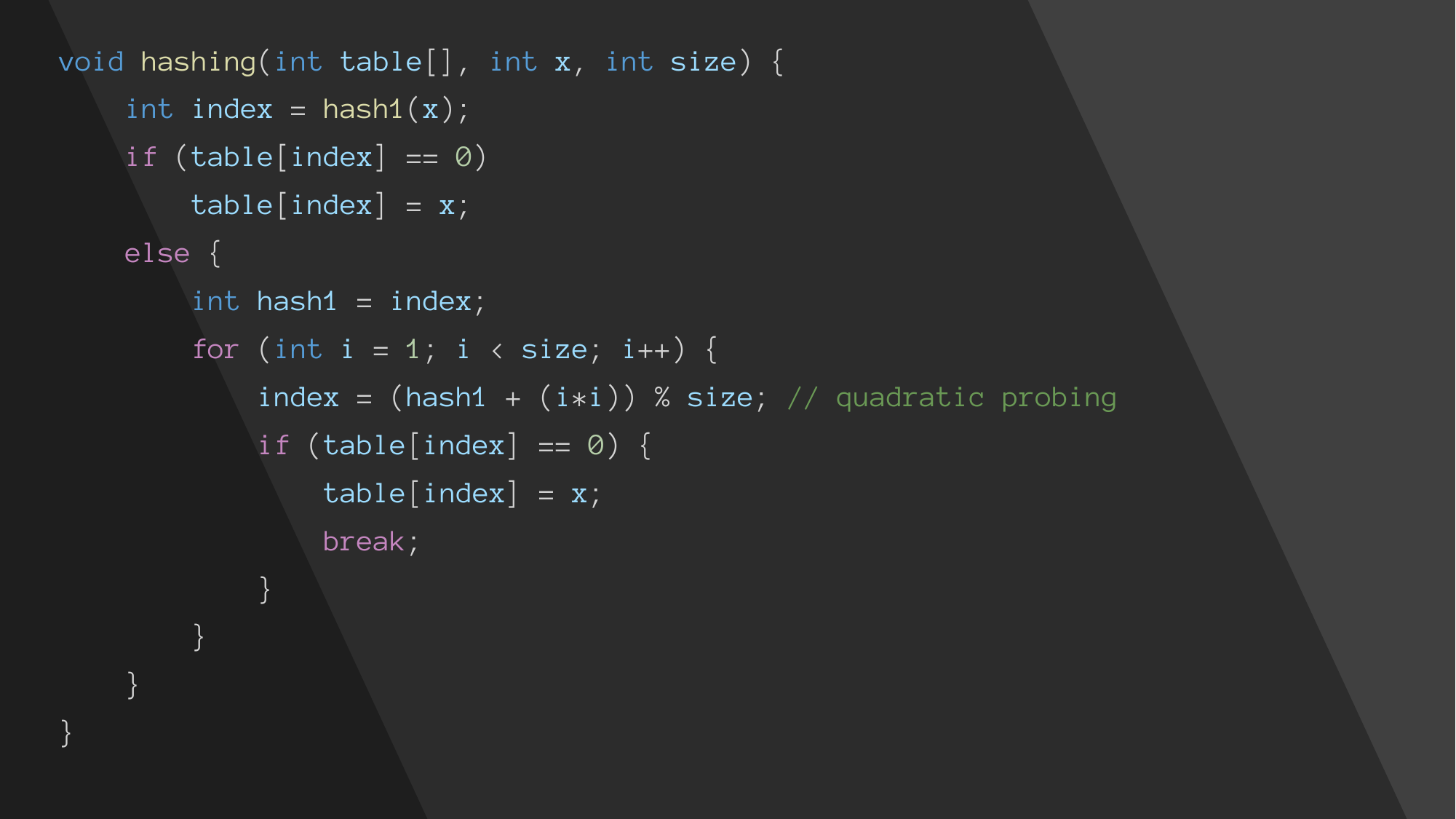

void hashing(int table[], int x, int size) {
    int index = hash1(x);
    if (table[index] == 0)
        table[index] = x;
    else {
        int hash1 = index;
        for (int i = 1; i < size; i++) {
            index = (hash1 + (i*i)) % size; // quadratic probing
            if (table[index] == 0) {
                table[index] = x;
                break;
            }
        }
    }
}